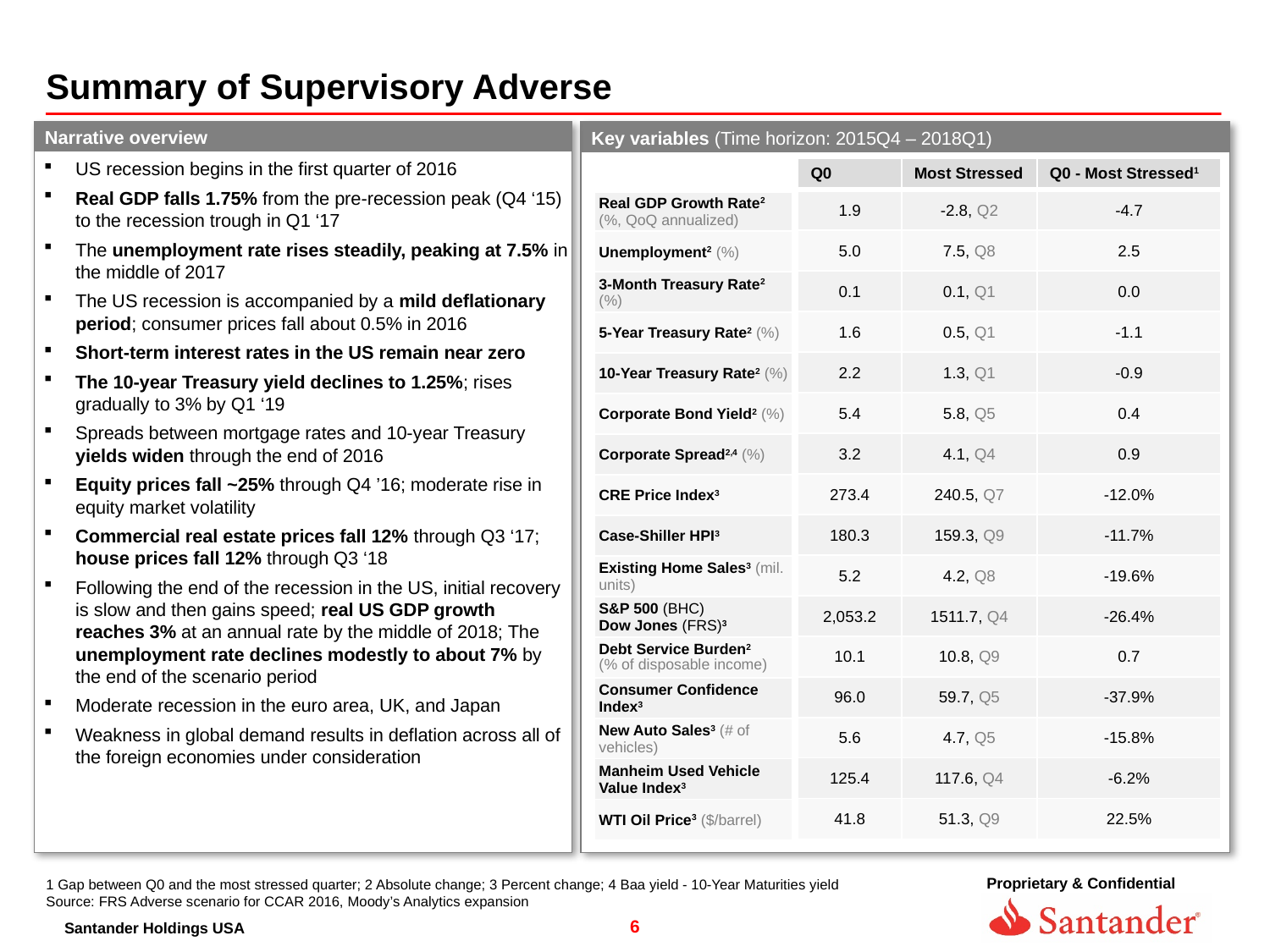

# Summary of Supervisory Adverse
Narrative overview

Key variables (Time horizon: 2015Q4 – 2018Q1)
US recession begins in the first quarter of 2016
Real GDP falls 1.75% from the pre-recession peak (Q4 ‘15) to the recession trough in Q1 ‘17
The unemployment rate rises steadily, peaking at 7.5% in the middle of 2017
The US recession is accompanied by a mild deflationary period; consumer prices fall about 0.5% in 2016
Short-term interest rates in the US remain near zero
The 10-year Treasury yield declines to 1.25%; rises gradually to 3% by Q1 ‘19
Spreads between mortgage rates and 10-year Treasury yields widen through the end of 2016
Equity prices fall ~25% through Q4 ’16; moderate rise in equity market volatility
Commercial real estate prices fall 12% through Q3 ‘17; house prices fall 12% through Q3 ‘18
Following the end of the recession in the US, initial recovery is slow and then gains speed; real US GDP growth reaches 3% at an annual rate by the middle of 2018; The unemployment rate declines modestly to about 7% by the end of the scenario period
Moderate recession in the euro area, UK, and Japan
Weakness in global demand results in deflation across all of the foreign economies under consideration

| Q0 | Most Stressed | Q0 - Most Stressed1 |
| --- | --- | --- |
| 1.9 | -2.8, Q2 | -4.7 |
| 5.0 | 7.5, Q8 | 2.5 |
| 0.1 | 0.1, Q1 | 0.0 |
| 1.6 | 0.5, Q1 | -1.1 |
| 2.2 | 1.3, Q1 | -0.9 |
| 5.4 | 5.8, Q5 | 0.4 |
| 3.2 | 4.1, Q4 | 0.9 |
| 273.4 | 240.5, Q7 | -12.0% |
| 180.3 | 159.3, Q9 | -11.7% |
| 5.2 | 4.2, Q8 | -19.6% |
| 2,053.2 | 1511.7, Q4 | -26.4% |
| 10.1 | 10.8, Q9 | 0.7 |
| 96.0 | 59.7, Q5 | -37.9% |
| 5.6 | 4.7, Q5 | -15.8% |
| 125.4 | 117.6, Q4 | -6.2% |
| 41.8 | 51.3, Q9 | 22.5% |
|  |
| --- |
| Real GDP Growth Rate2 (%, QoQ annualized) |
| Unemployment2 (%) |
| 3-Month Treasury Rate2 (%) |
| 5-Year Treasury Rate2 (%) |
| 10-Year Treasury Rate2 (%) |
| Corporate Bond Yield2 (%) |
| Corporate Spread2,4 (%) |
| CRE Price Index3 |
| Case-Shiller HPI3 |
| Existing Home Sales3 (mil. units) |
| S&P 500 (BHC) Dow Jones (FRS)3 |
| Debt Service Burden2 (% of disposable income) |
| Consumer Confidence Index3 |
| New Auto Sales3 (# of vehicles) |
| Manheim Used Vehicle Value Index3 |
| WTI Oil Price3 ($/barrel) |
1 Gap between Q0 and the most stressed quarter; 2 Absolute change; 3 Percent change; 4 Baa yield - 10-Year Maturities yield
Source: FRS Adverse scenario for CCAR 2016, Moody’s Analytics expansion